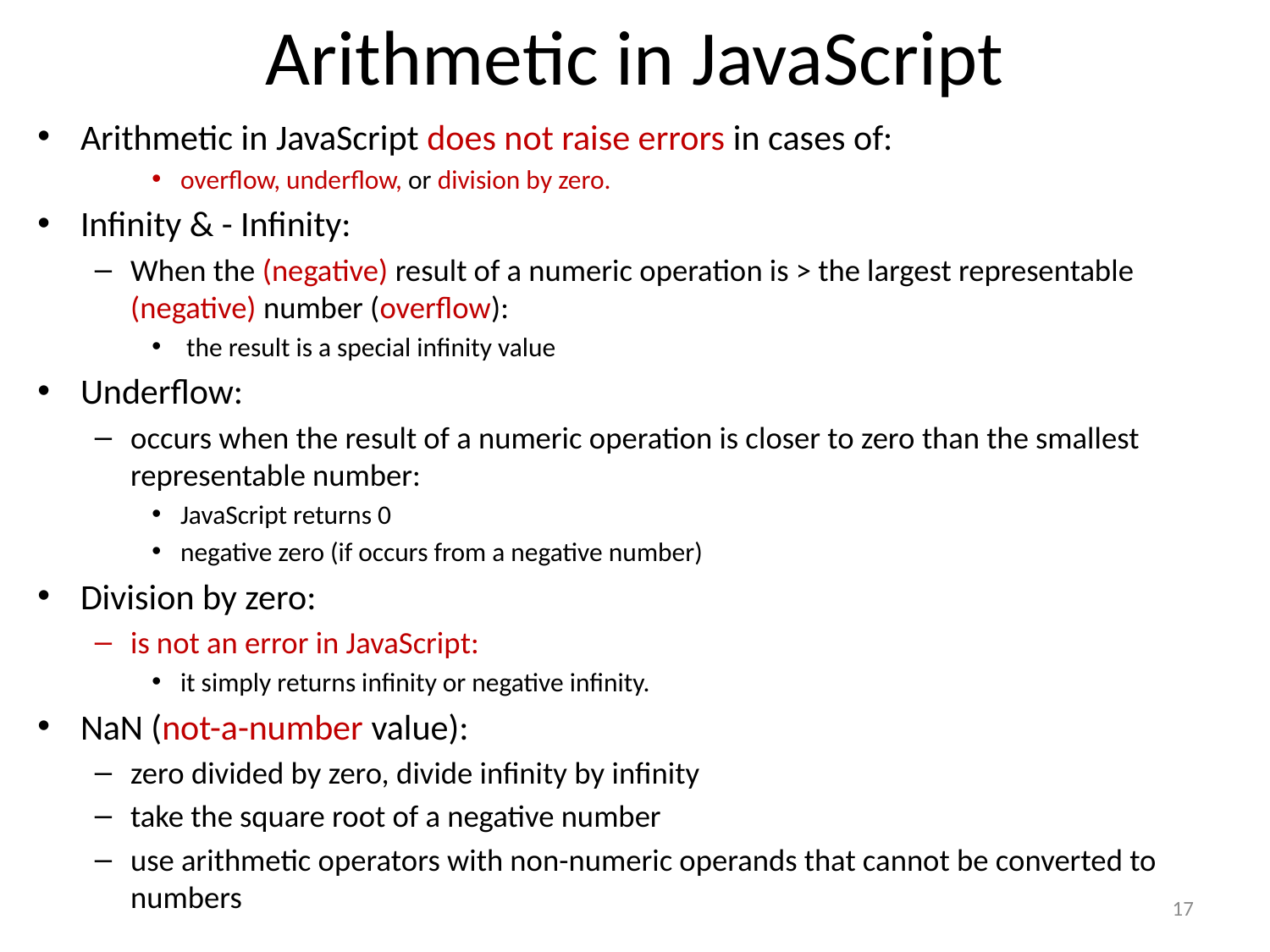

# Arithmetic in JavaScript
Arithmetic in JavaScript does not raise errors in cases of:
overflow, underflow, or division by zero.
Infinity & - Infinity:
When the (negative) result of a numeric operation is > the largest representable (negative) number (overflow):
 the result is a special infinity value
Underflow:
occurs when the result of a numeric operation is closer to zero than the smallest representable number:
JavaScript returns 0
negative zero (if occurs from a negative number)
Division by zero:
is not an error in JavaScript:
it simply returns infinity or negative infinity.
NaN (not-a-number value):
zero divided by zero, divide infinity by infinity
take the square root of a negative number
use arithmetic operators with non-numeric operands that cannot be converted to numbers
17